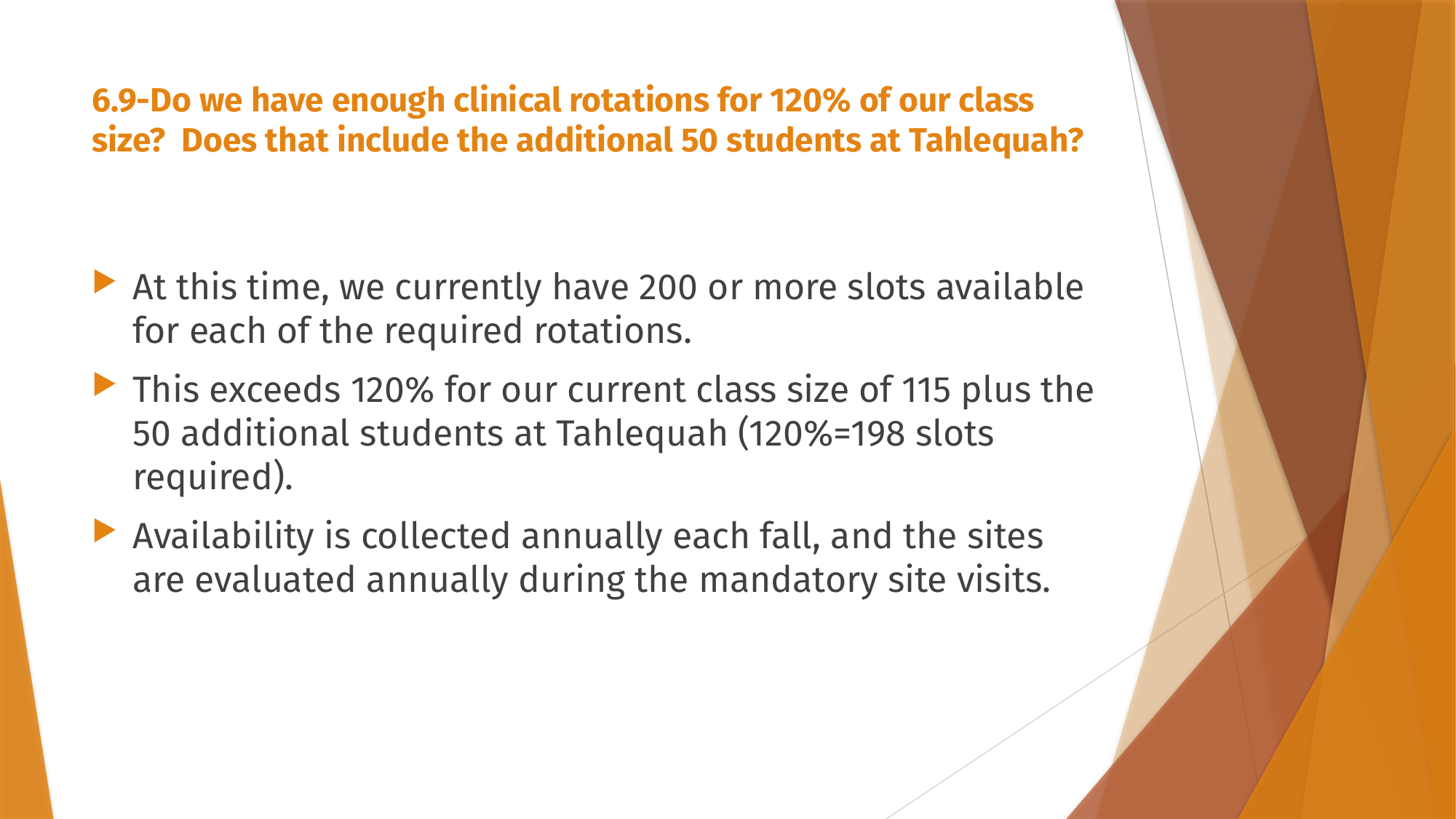

# 6.9-Do we have enough clinical rotations for 120% of our class size?  Does that include the additional 50 students at Tahlequah?
At this time, we currently have 200 or more slots available for each of the required rotations.
This exceeds 120% for our current class size of 115 plus the 50 additional students at Tahlequah (120%=198 slots required).
Availability is collected annually each fall, and the sites are evaluated annually during the mandatory site visits.